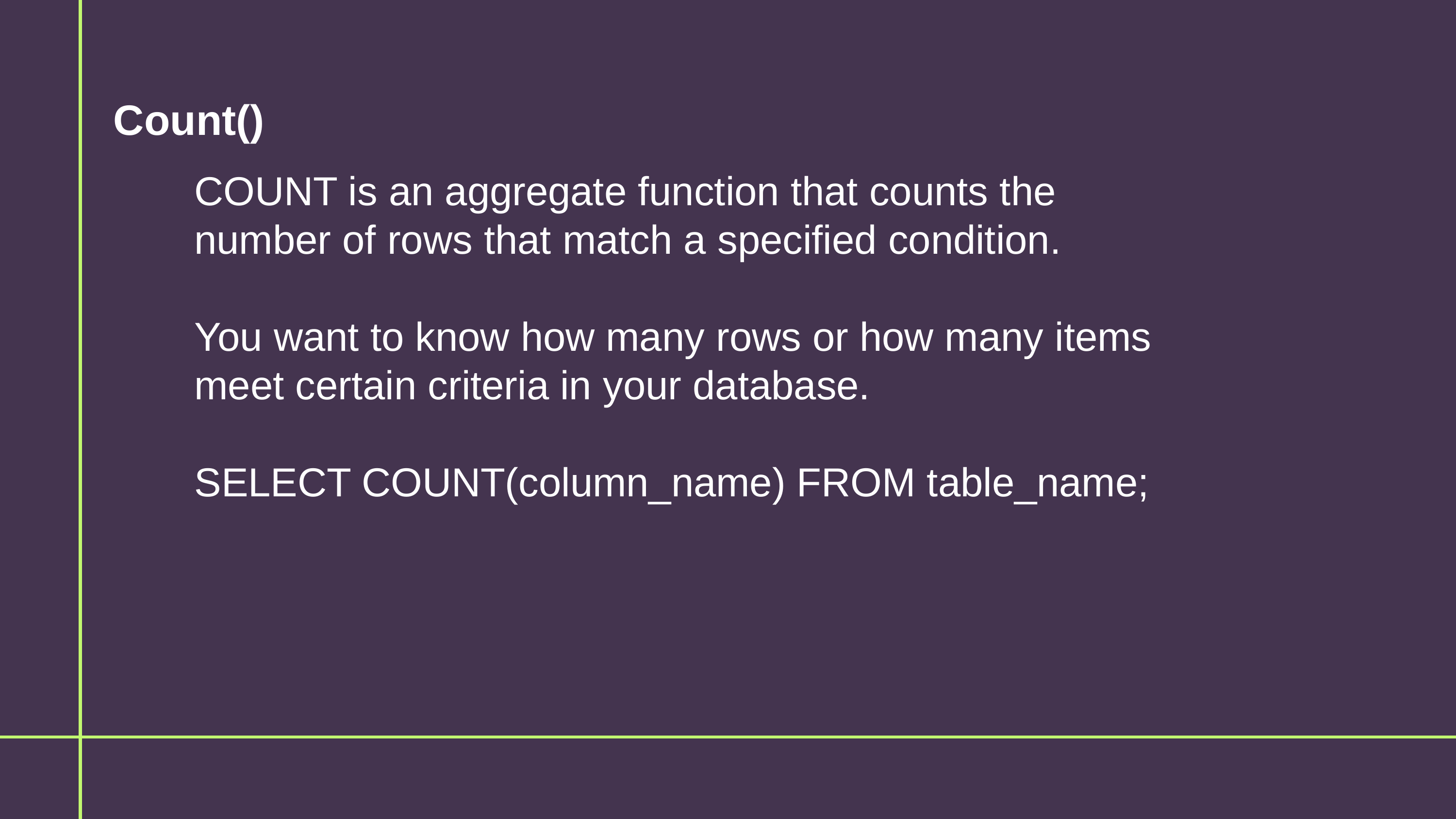

Count()
COUNT is an aggregate function that counts the number of rows that match a specified condition.

You want to know how many rows or how many items meet certain criteria in your database.

SELECT COUNT(column_name) FROM table_name;